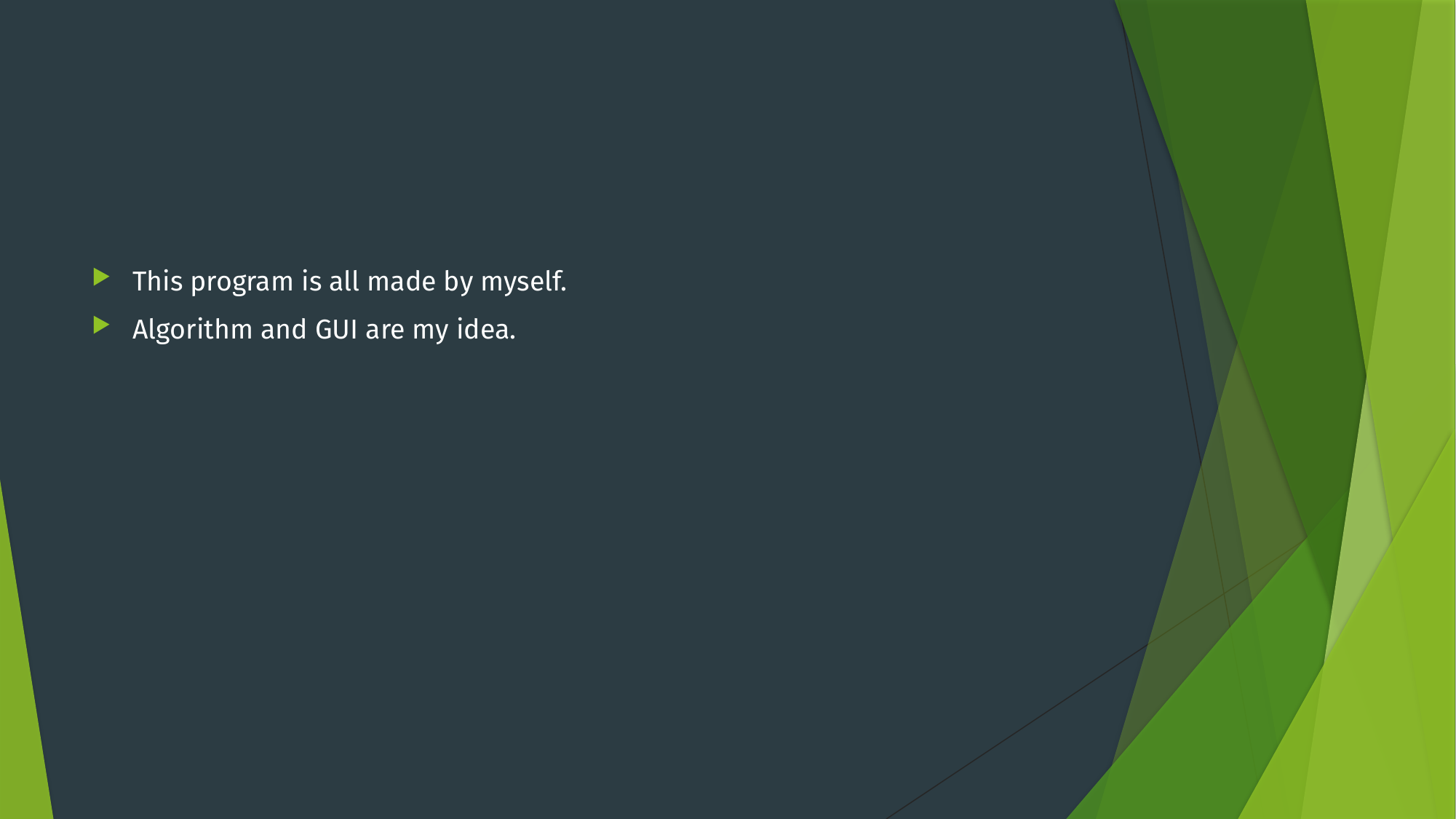

#
This program is all made by myself.
Algorithm and GUI are my idea.